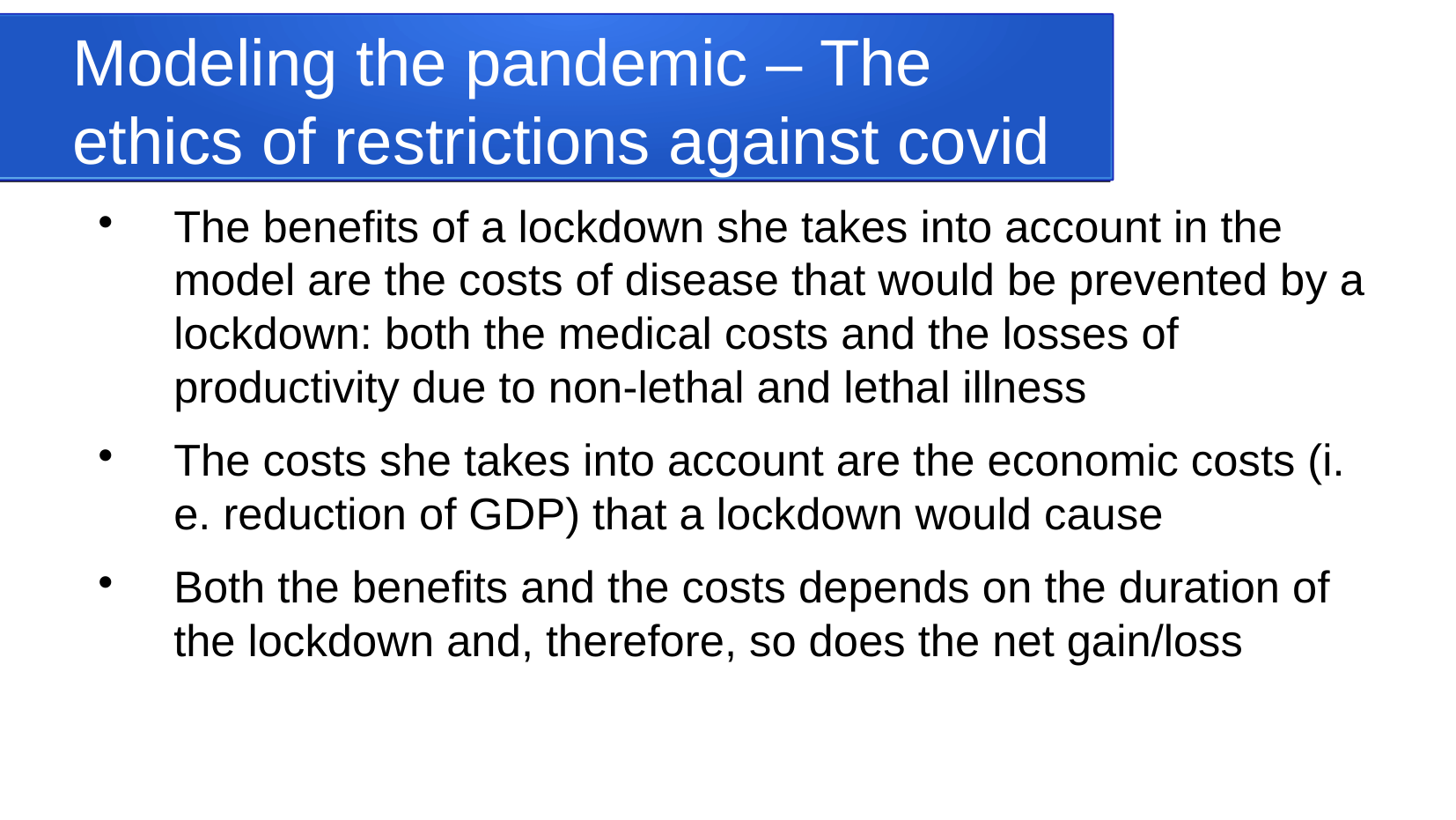

Modeling the pandemic – The ethics of restrictions against covid
The benefits of a lockdown she takes into account in the model are the costs of disease that would be prevented by a lockdown: both the medical costs and the losses of productivity due to non-lethal and lethal illness
The costs she takes into account are the economic costs (i. e. reduction of GDP) that a lockdown would cause
Both the benefits and the costs depends on the duration of the lockdown and, therefore, so does the net gain/loss